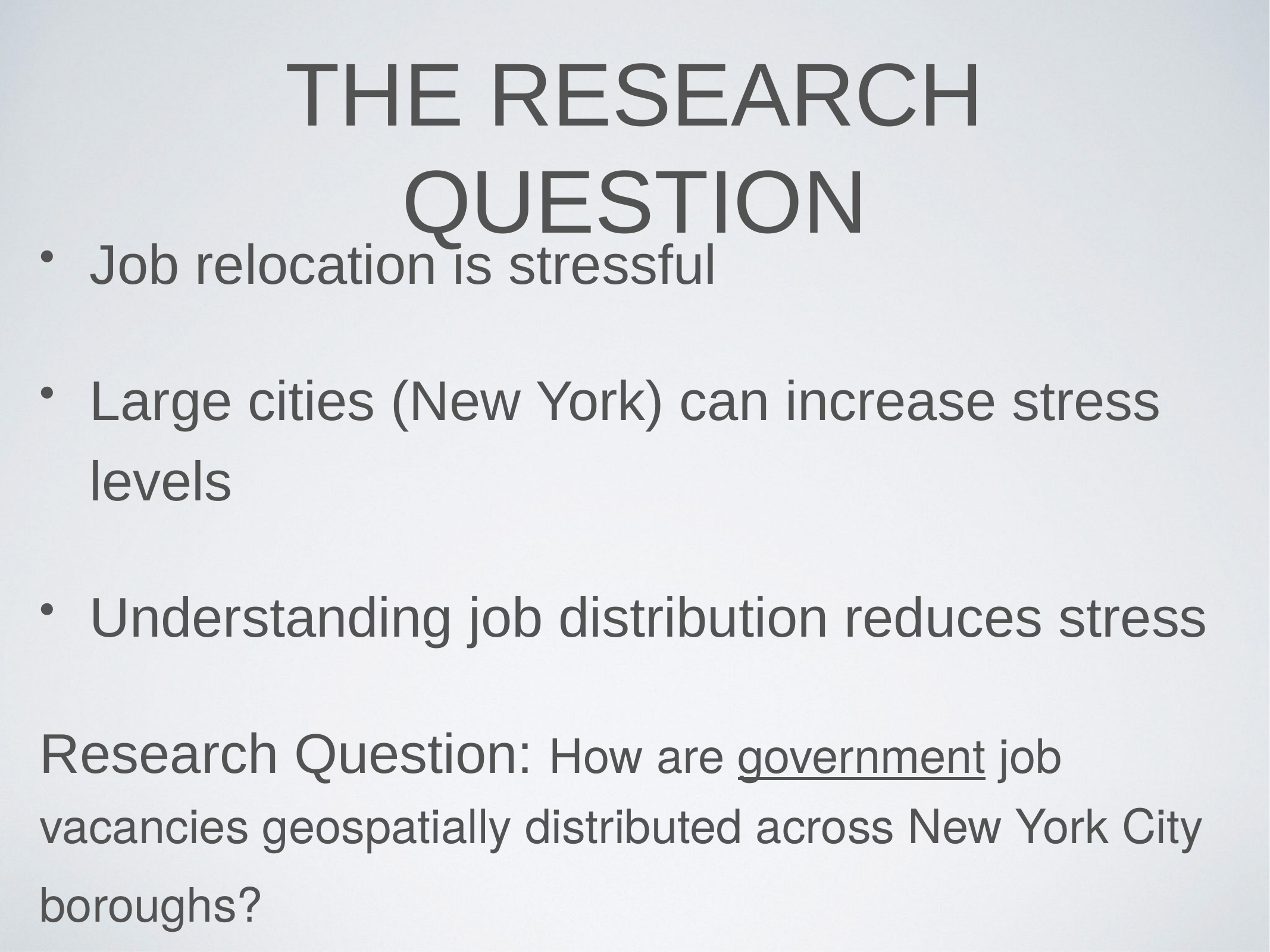

# The research question
Job relocation is stressful
Large cities (New York) can increase stress levels
Understanding job distribution reduces stress
Research Question: How are government job vacancies geospatially distributed across New York City boroughs?